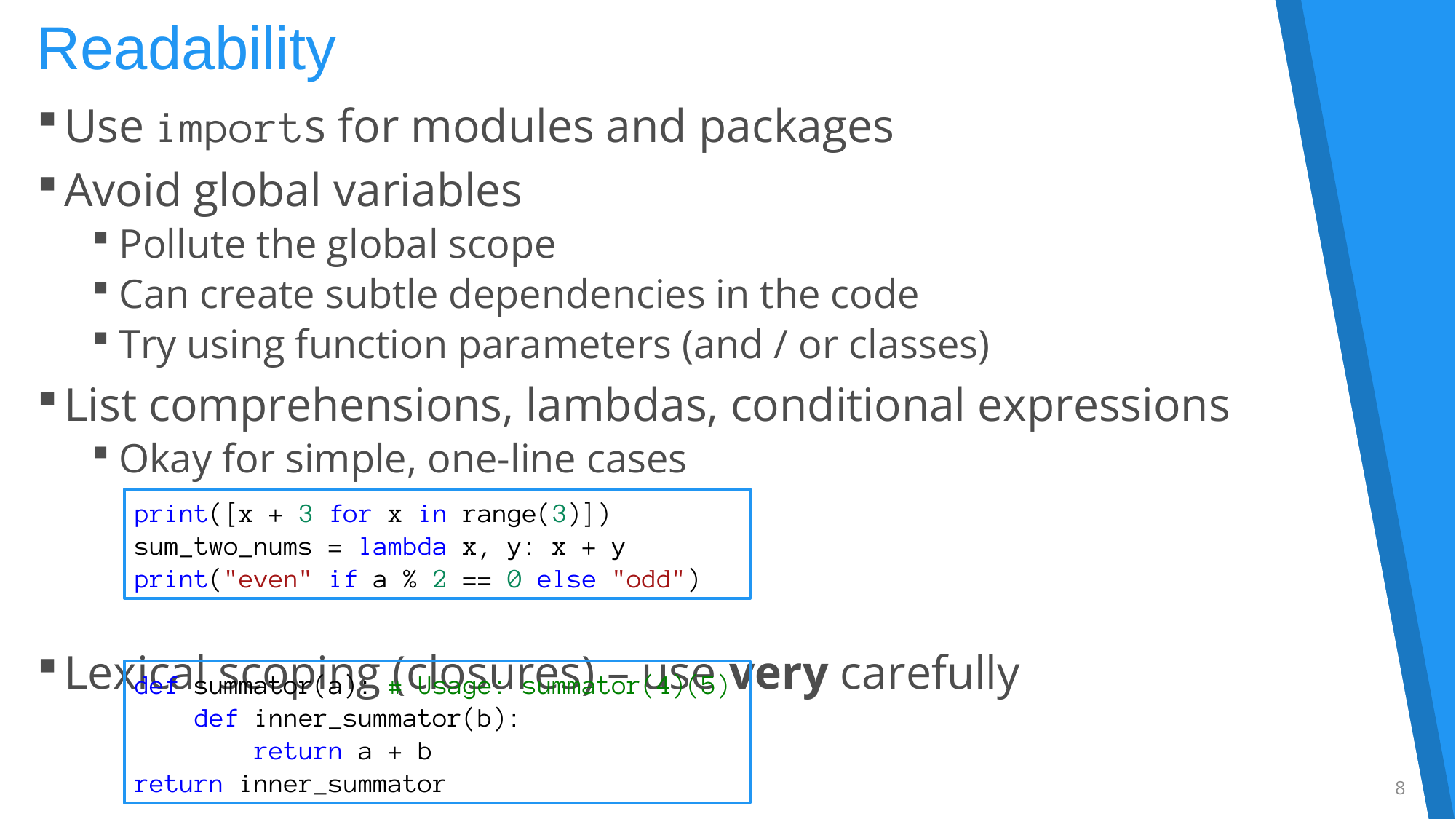

# Readability
Use imports for modules and packages
Avoid global variables
Pollute the global scope
Can create subtle dependencies in the code
Try using function parameters (and / or classes)
List comprehensions, lambdas, conditional expressions
Okay for simple, one-line cases

Lexical scoping (closures) – use very carefully
print([x + 3 for x in range(3)])
sum_two_nums = lambda x, y: x + y
print("even" if a % 2 == 0 else "odd")
def summator(a): # Usage: summator(4)(5)
    def inner_summator(b):
        return a + b
return inner_summator
8